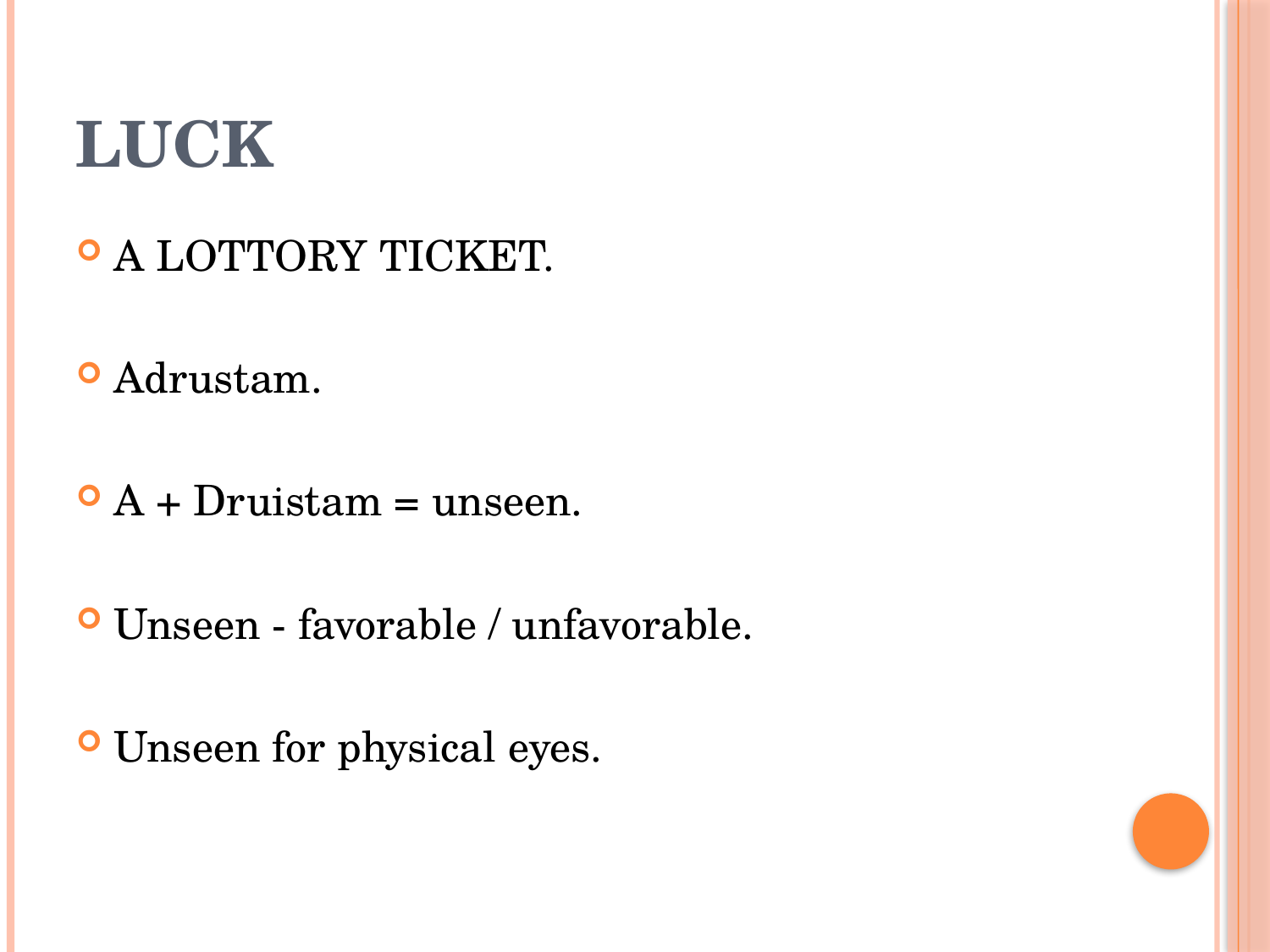

# LUCK
A LOTTORY TICKET.

Adrustam.

A + Druistam = unseen.

Unseen - favorable / unfavorable.

Unseen for physical eyes.